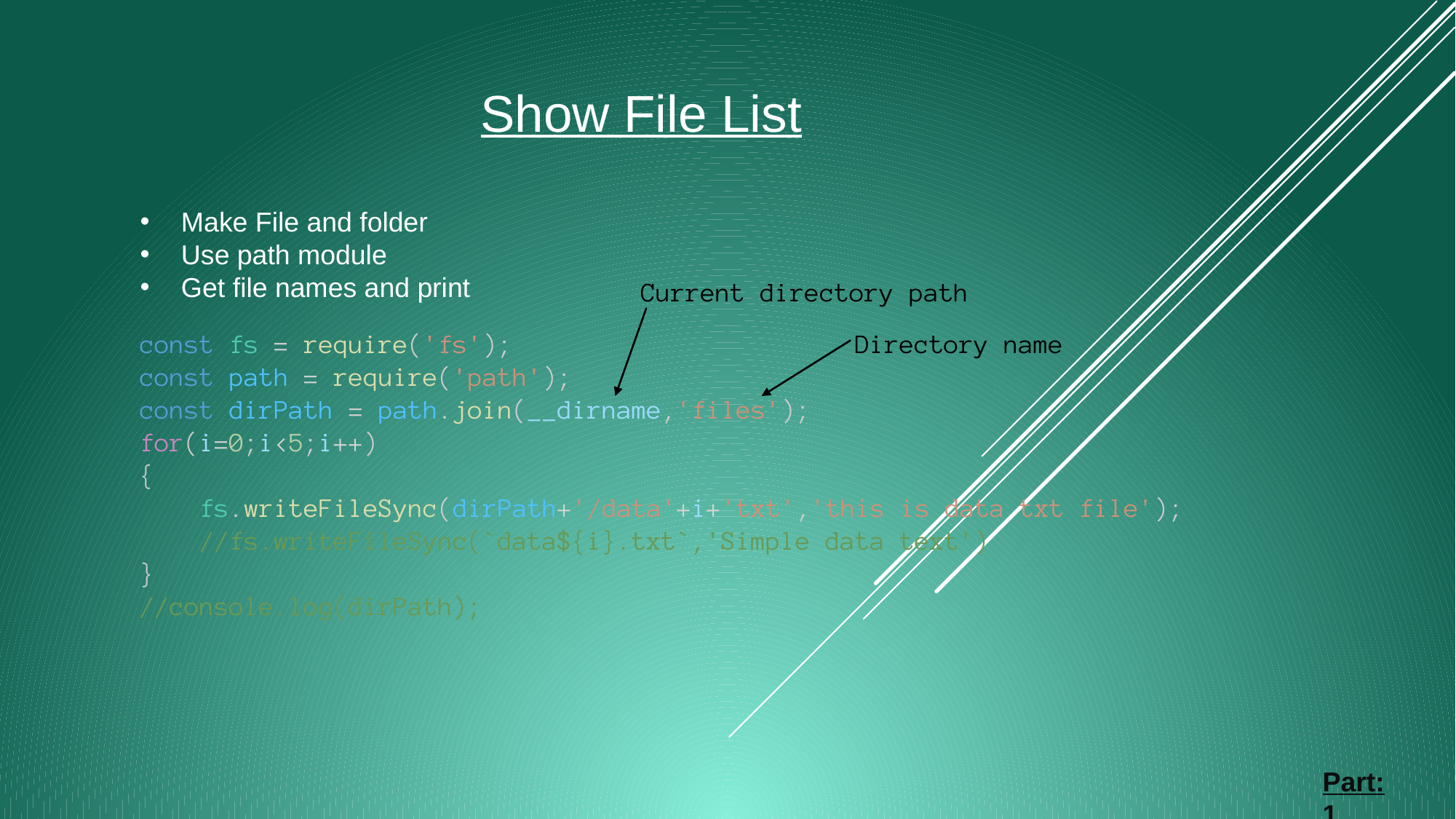

# Show File List
Make File and folder
Use path module
Get file names and print
Current directory path
Directory name
const fs = require('fs');
const path = require('path');
const dirPath = path.join(__dirname,'files');
for(i=0;i<5;i++)
{
    fs.writeFileSync(dirPath+'/data'+i+'txt','this is data txt file');
    //fs.writeFileSync(`data${i}.txt`,'Simple data text')
}
//console.log(dirPath);
Part:1